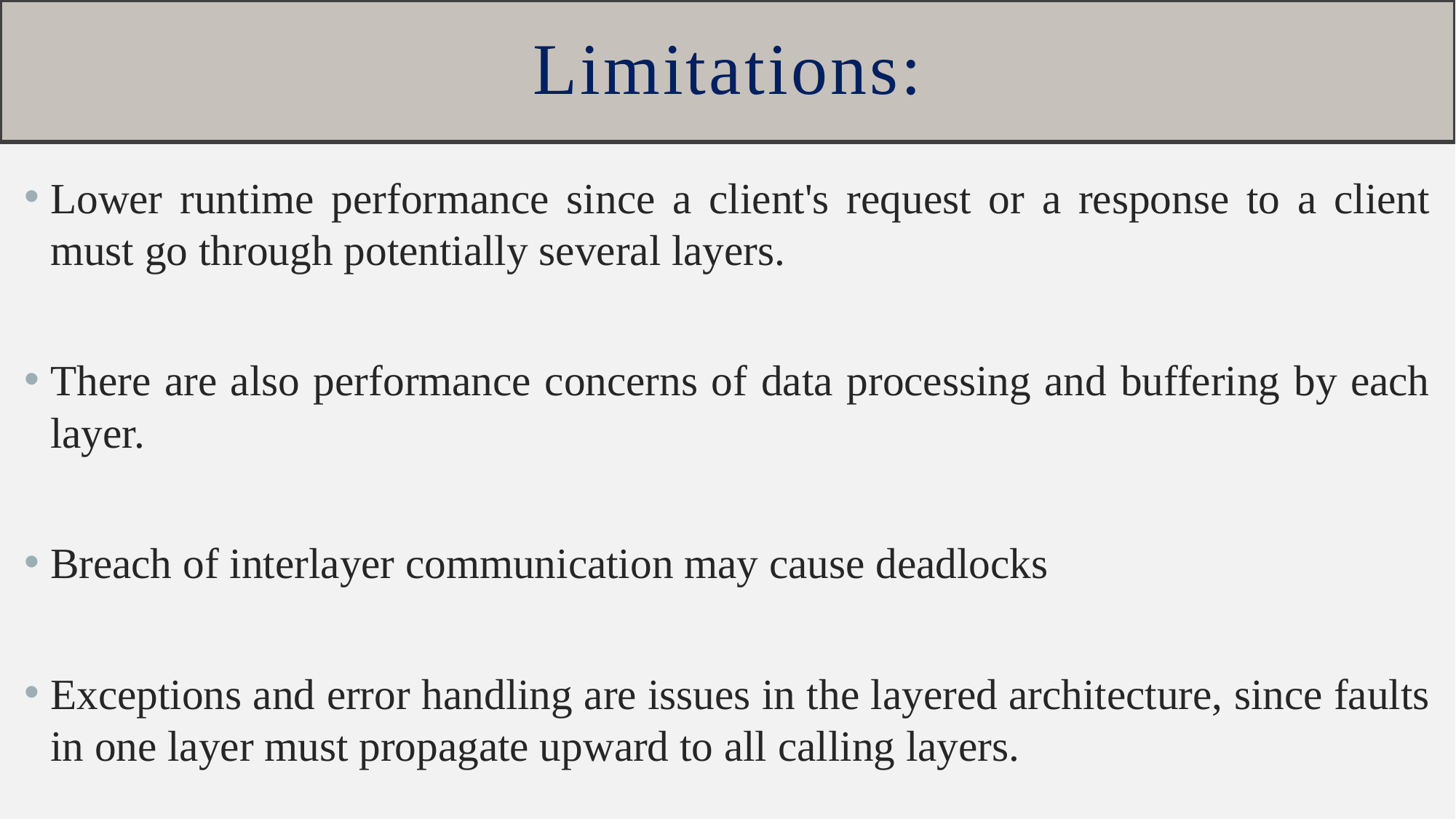

# Limitations:
Lower runtime performance since a client's request or a response to a client must go through potentially several layers.

There are also performance concerns of data processing and buffering by each layer.

Breach of interlayer communication may cause deadlocks

Exceptions and error handling are issues in the layered architecture, since faults in one layer must propagate upward to all calling layers.